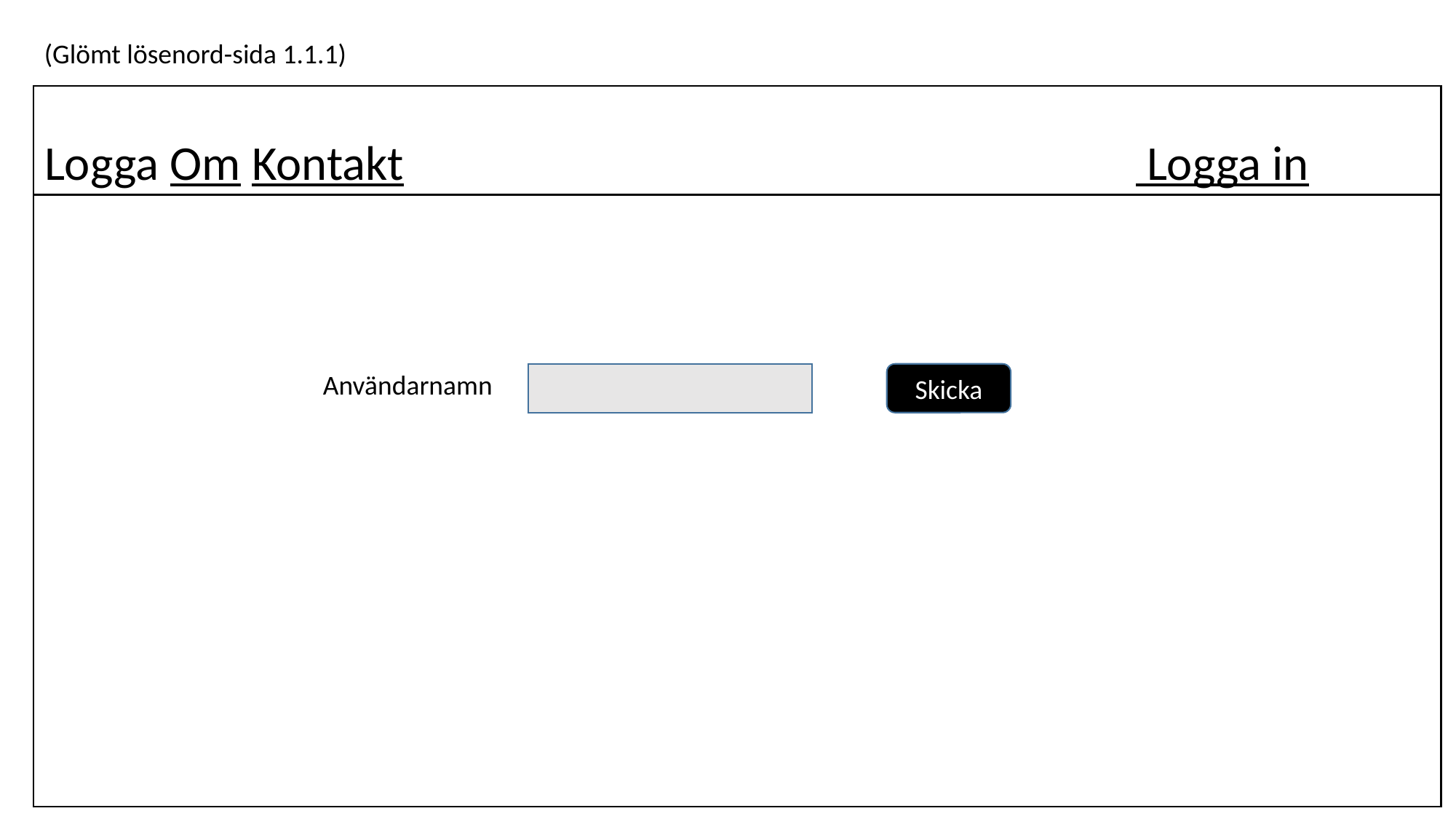

(Glömt lösenord-sida 1.1.1)

Logga Om Kontakt 				    			 Logga in

Användarnamn

Skicka